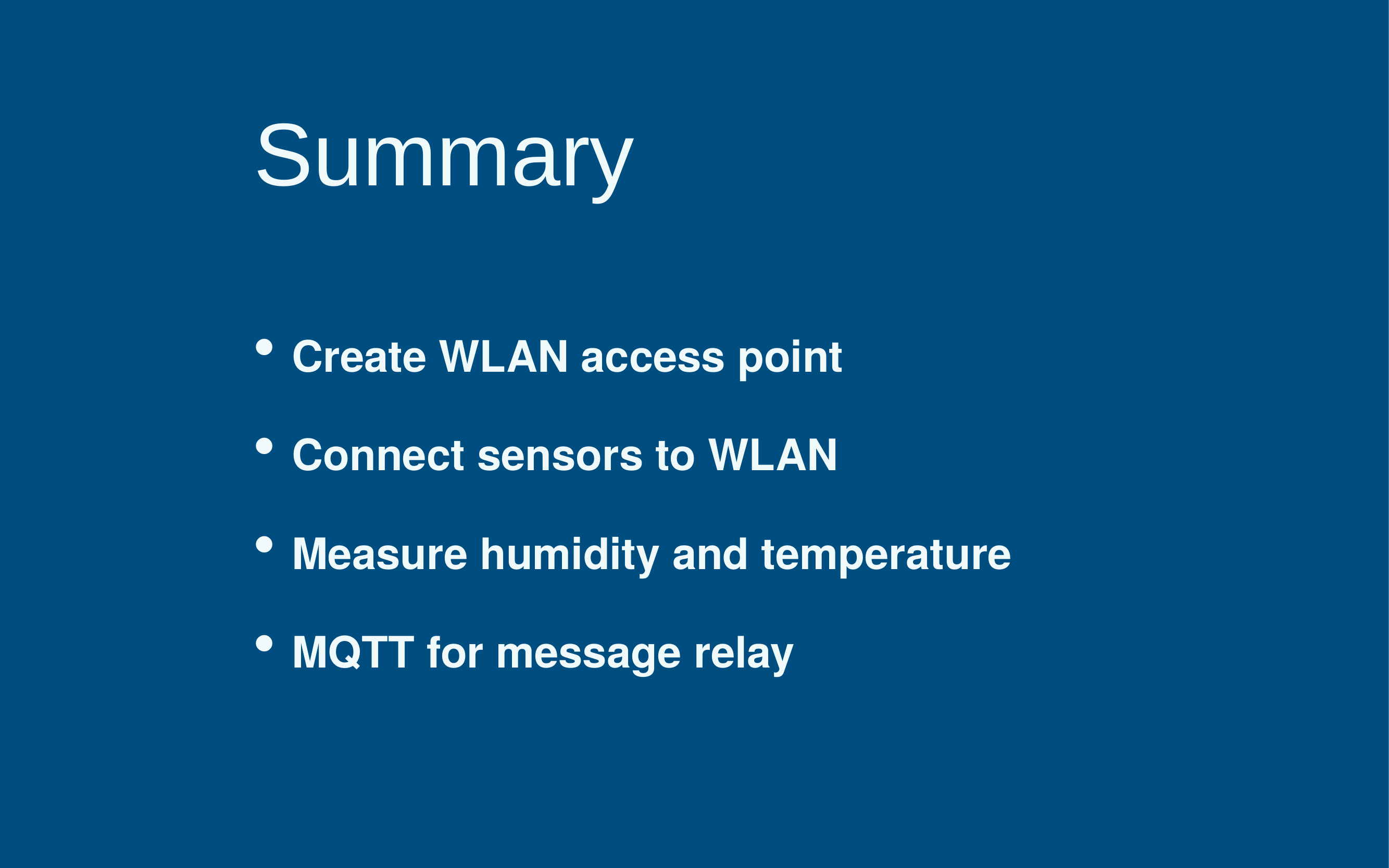

# Summary
Create WLAN access point
Connect sensors to WLAN
Measure humidity and temperature
MQTT for message relay
19